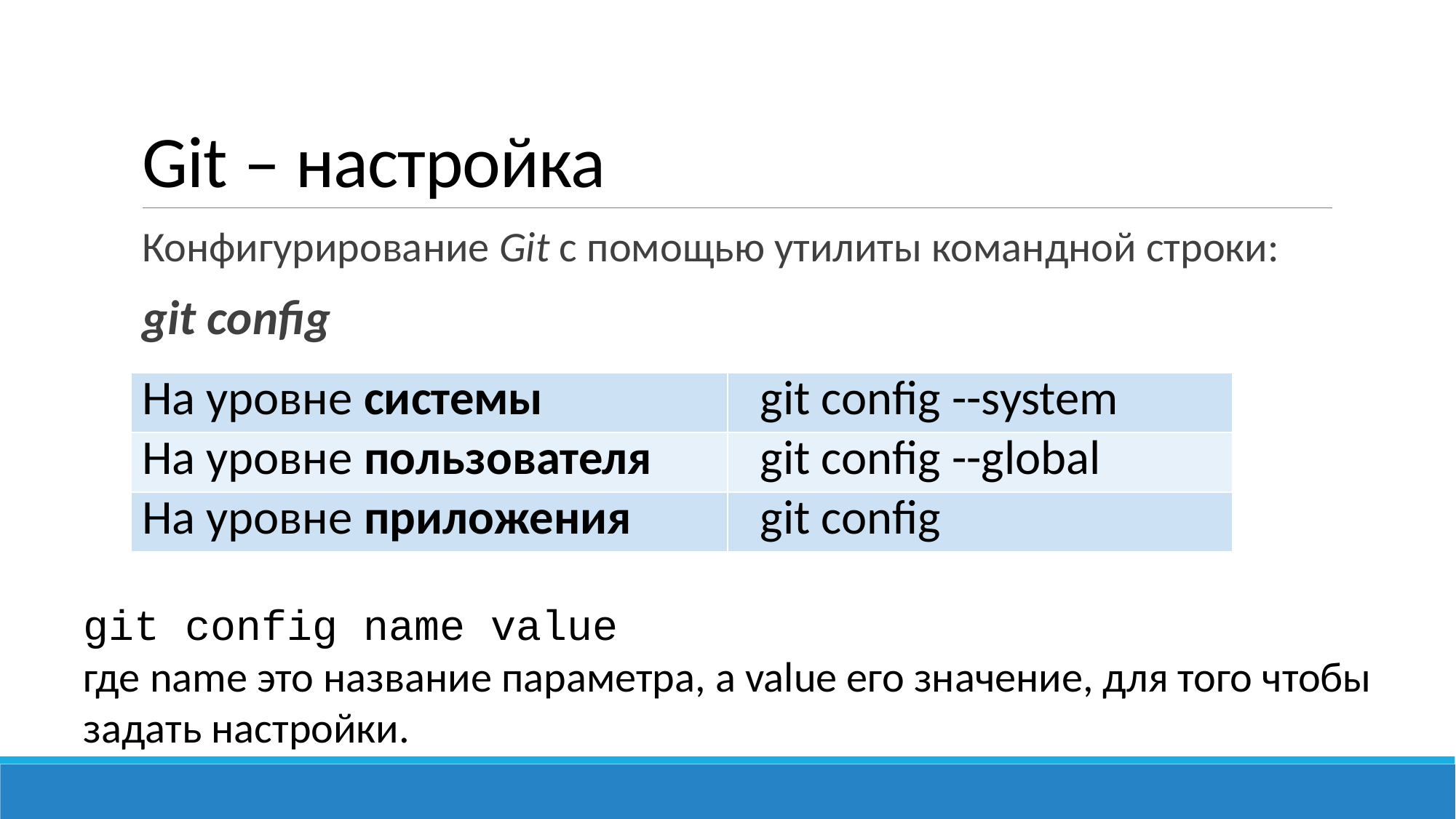

# Git – настройка
Конфигурирование Git с помощью утилиты командной строки:
git config

| На уровне системы | git config --system |
| --- | --- |
| На уровне пользователя | git config --global |
| На уровне приложения | git config |
git config name value
где name это название параметра, а value его значение, для того чтобы задать настройки.